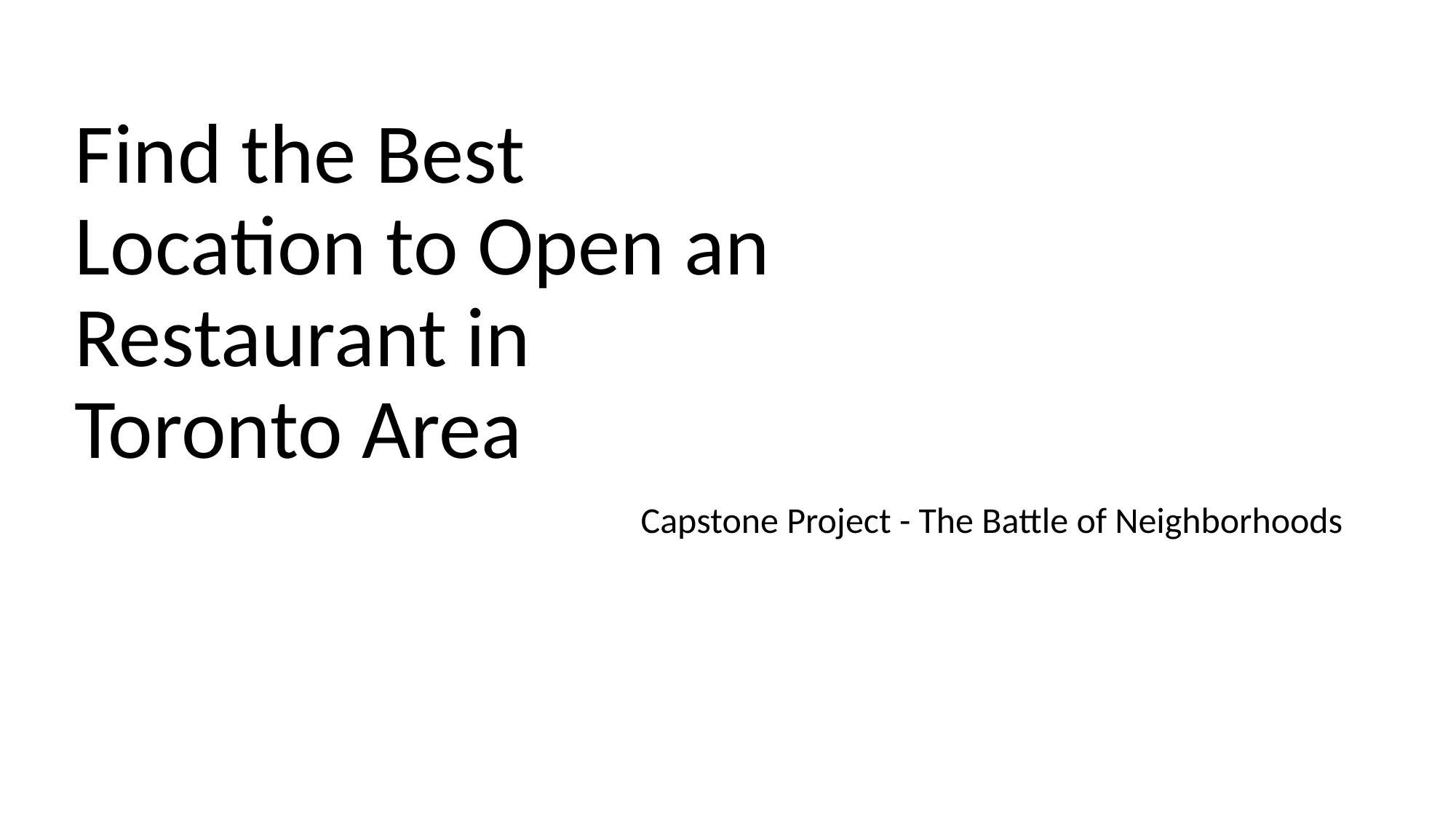

# Find the Best Location to Open an Restaurant in Toronto Area
Capstone Project - The Battle of Neighborhoods